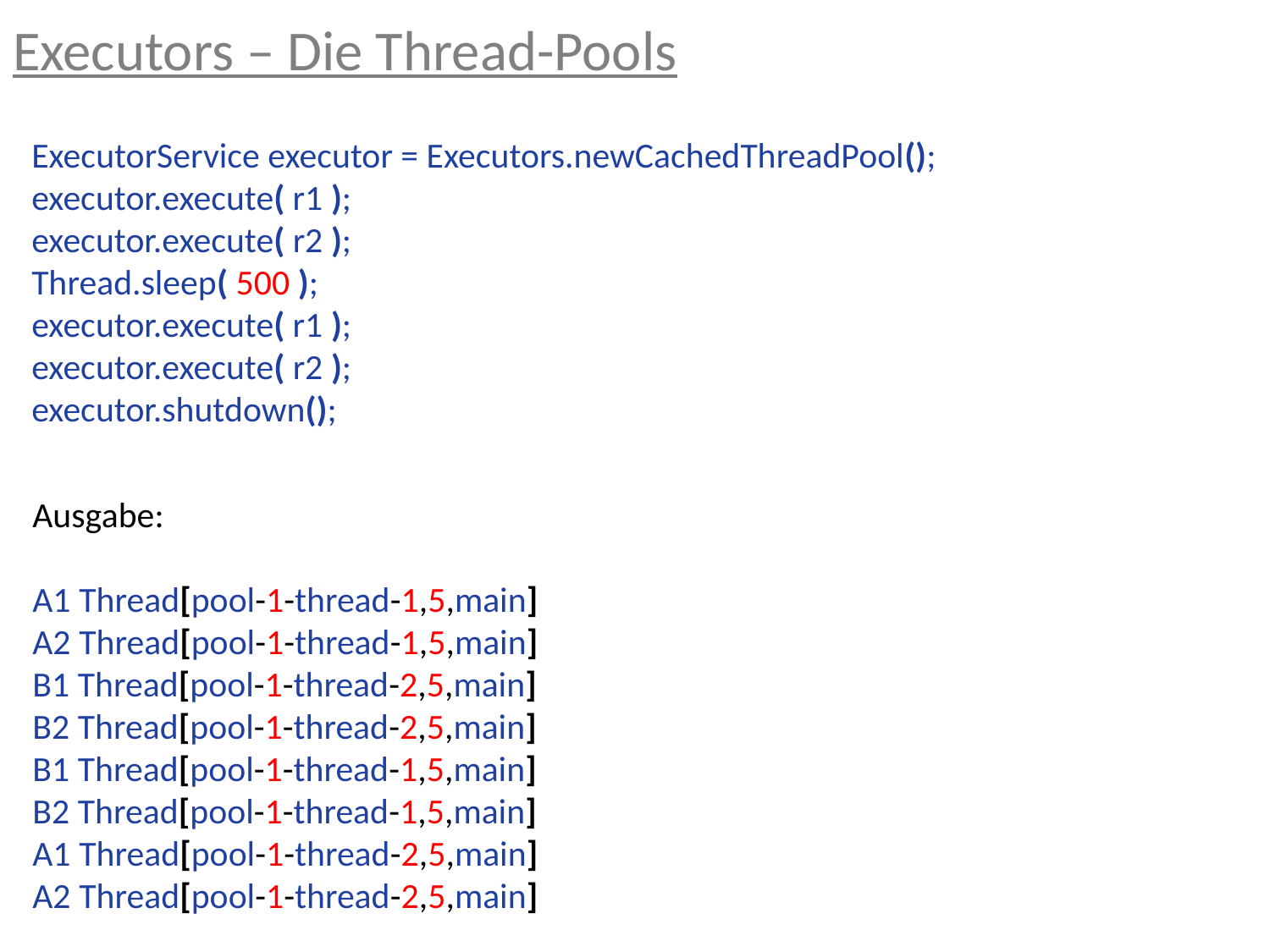

Executors – Die Thread-Pools
ExecutorService executor = Executors.newCachedThreadPool();
executor.execute( r1 );
executor.execute( r2 );
Thread.sleep( 500 );
executor.execute( r1 );
executor.execute( r2 );
executor.shutdown();
Ausgabe:

A1 Thread[pool-1-thread-1,5,main]
A2 Thread[pool-1-thread-1,5,main]
B1 Thread[pool-1-thread-2,5,main]
B2 Thread[pool-1-thread-2,5,main]
B1 Thread[pool-1-thread-1,5,main]
B2 Thread[pool-1-thread-1,5,main]
A1 Thread[pool-1-thread-2,5,main]
A2 Thread[pool-1-thread-2,5,main]